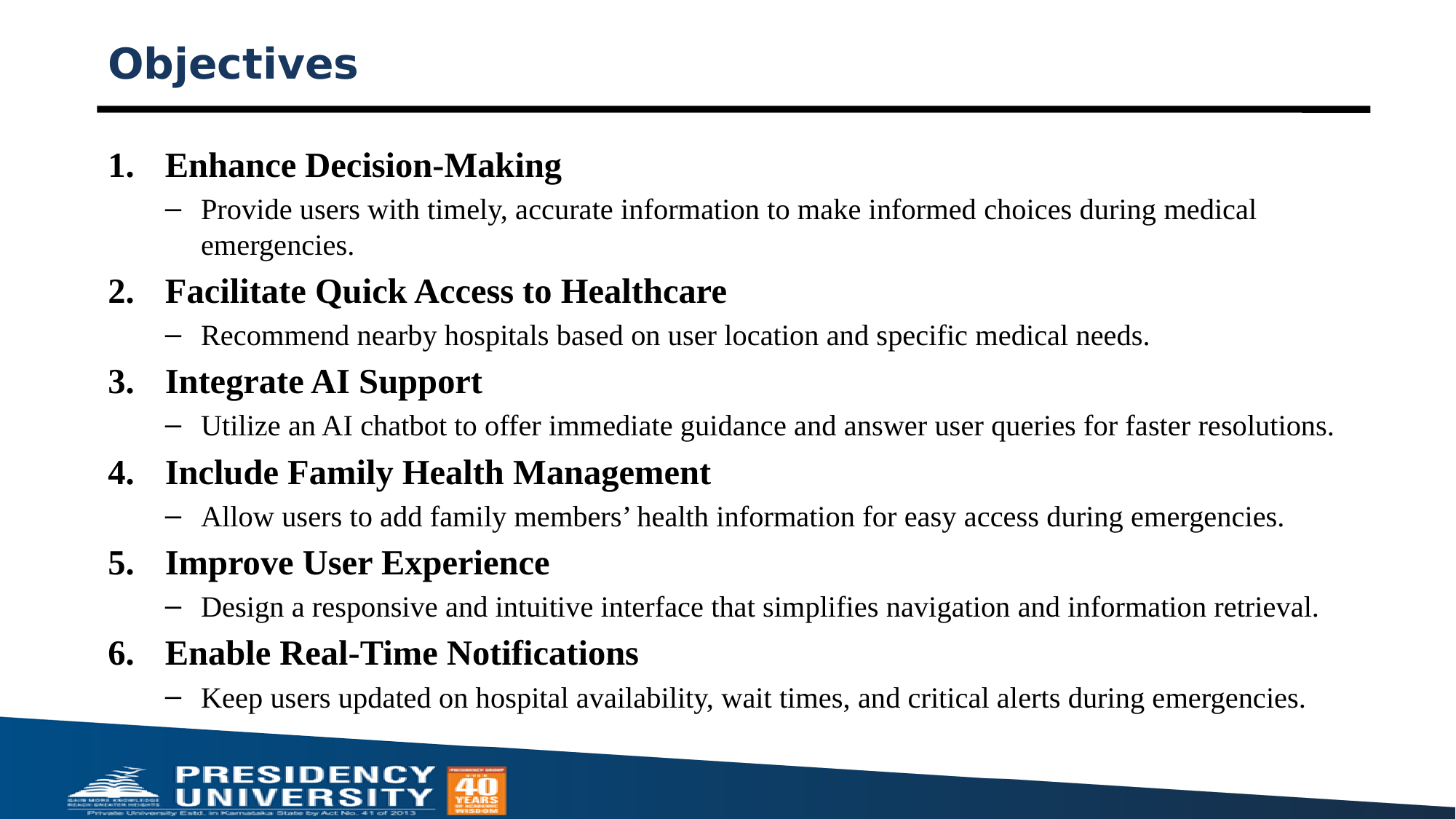

# Objectives
Enhance Decision-Making
Provide users with timely, accurate information to make informed choices during medical emergencies.
Facilitate Quick Access to Healthcare
Recommend nearby hospitals based on user location and specific medical needs.
Integrate AI Support
Utilize an AI chatbot to offer immediate guidance and answer user queries for faster resolutions.
Include Family Health Management
Allow users to add family members’ health information for easy access during emergencies.
Improve User Experience
Design a responsive and intuitive interface that simplifies navigation and information retrieval.
Enable Real-Time Notifications
Keep users updated on hospital availability, wait times, and critical alerts during emergencies.